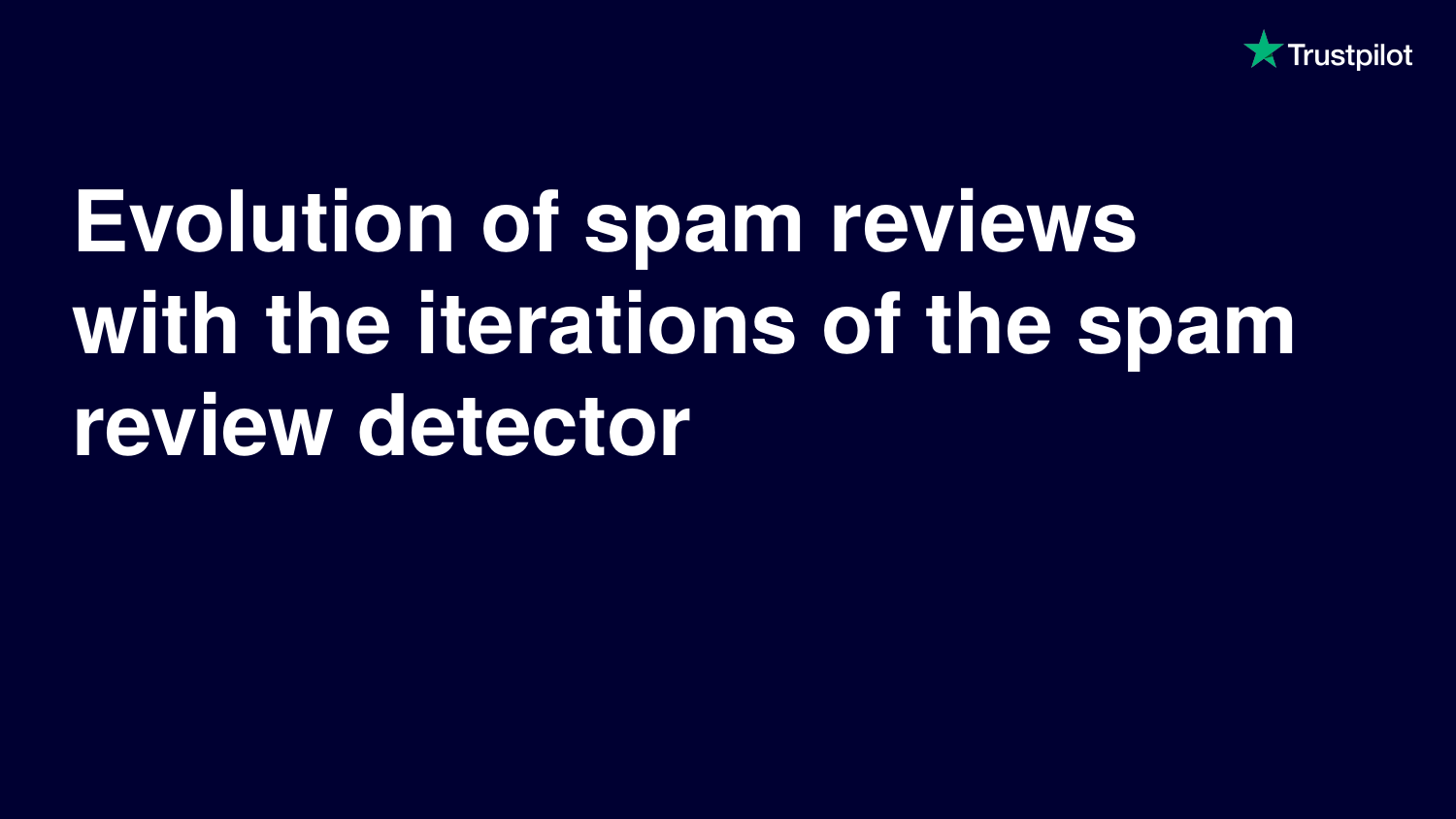

# Evolution of spam reviews
with the iterations of the spam review detector